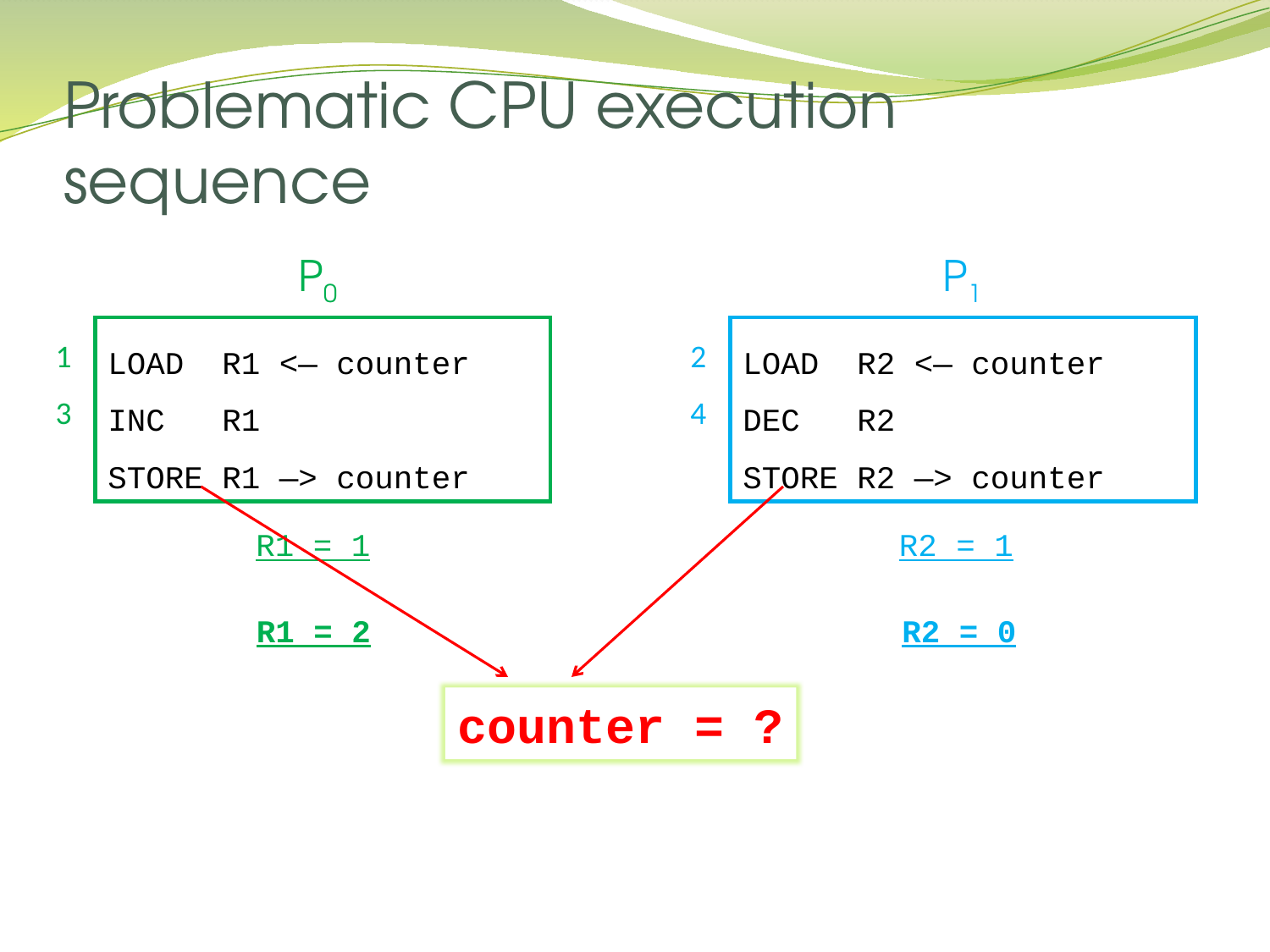

# Problematic CPU execution sequence
P0
P1
LOAD  R1 <— counter
INC   R1
STORE R1 —> counter
LOAD  R2 <— counter
DEC   R2
STORE R2 —> counter
1
R1 = 1
2
R2 = 1
3
R1 = 2
4
R2 = 0
counter = ?